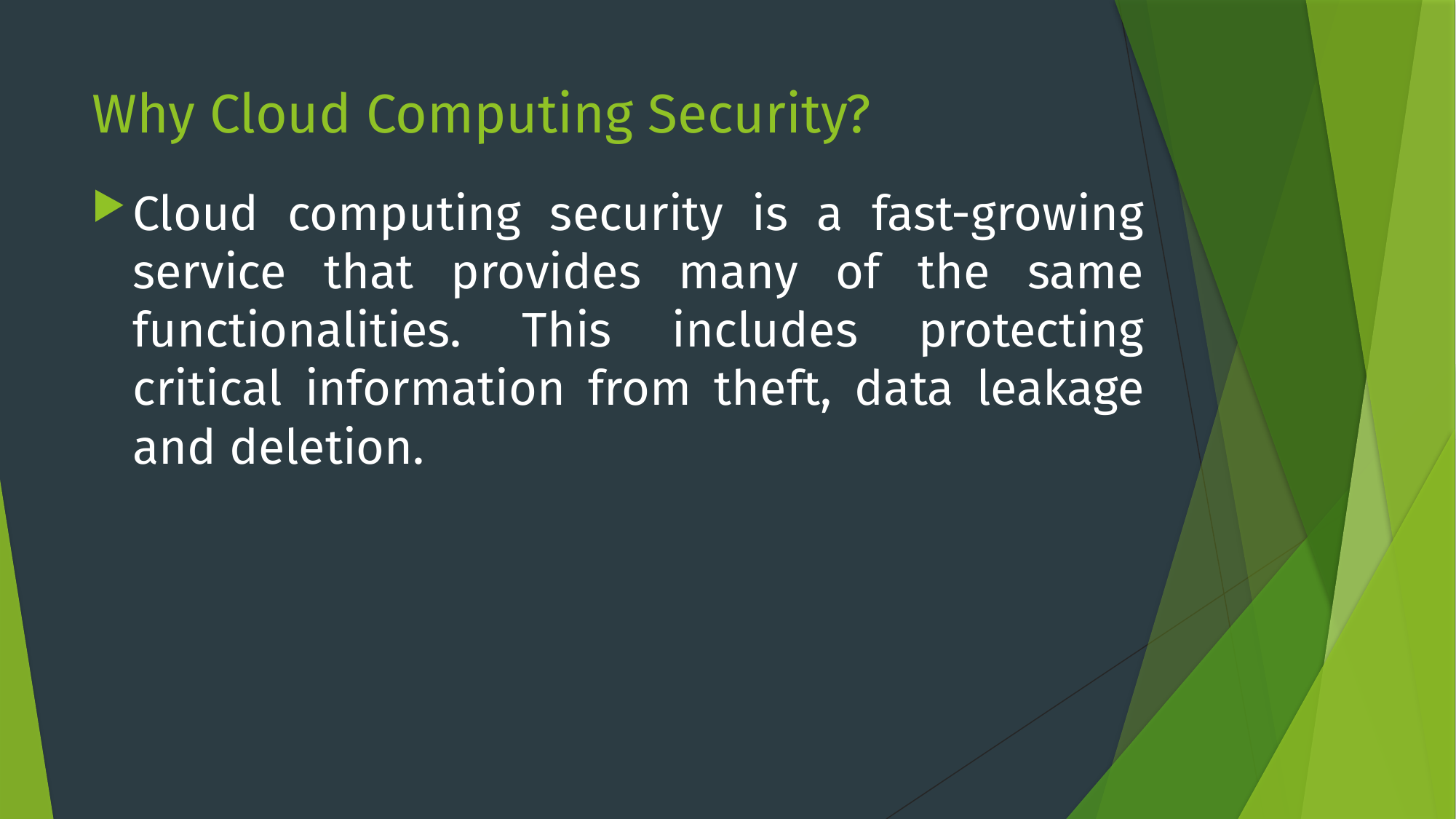

# Why Cloud Computing Security?
Cloud computing security is a fast-growing service that provides many of the same functionalities. This includes protecting critical information from theft, data leakage and deletion.